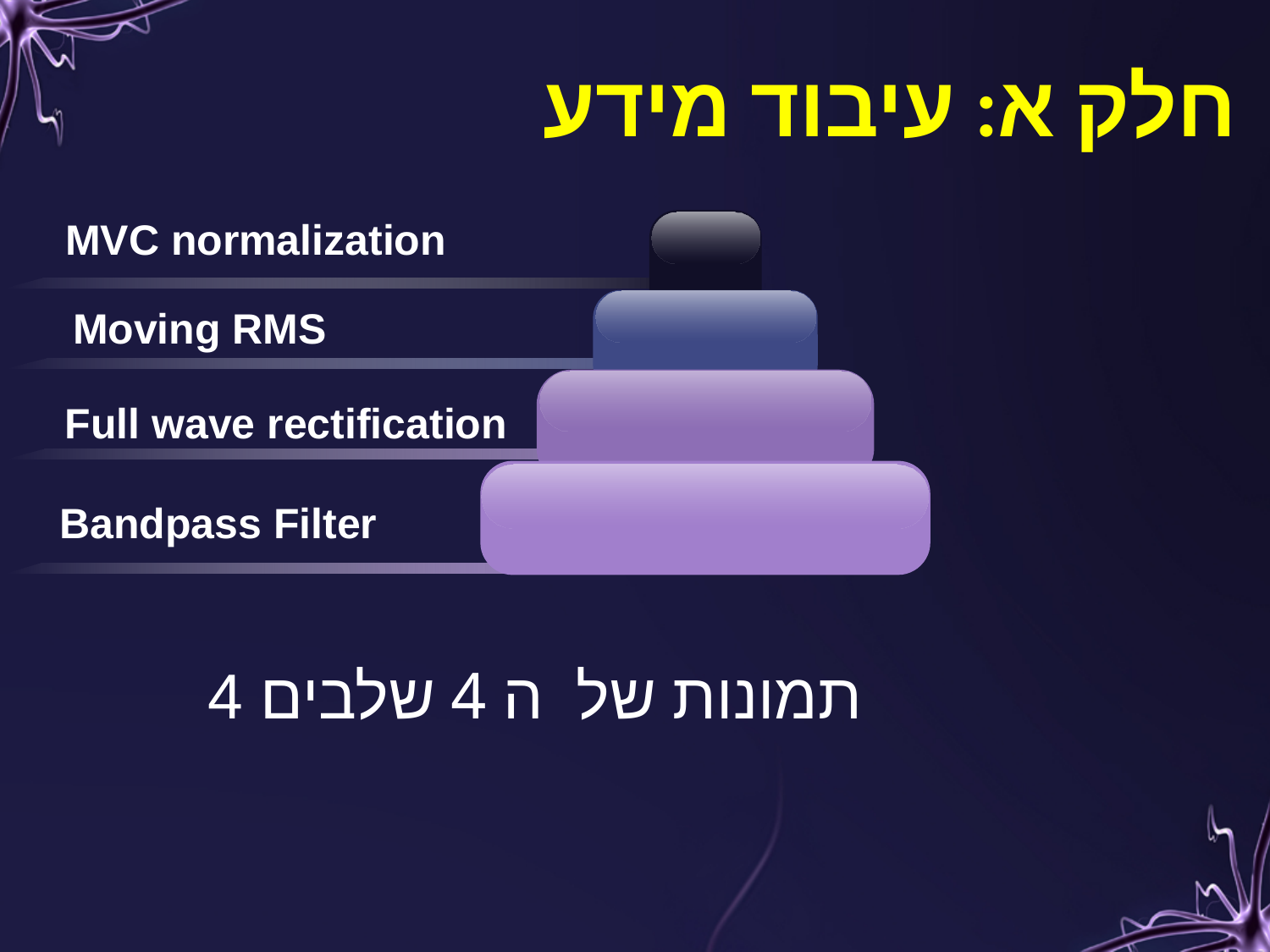

MVC normalization
חלק א: עיבוד מידע
Moving RMS
Full wave rectification

Bandpass Filter

# 4 תמונות של  ה 4 שלבים